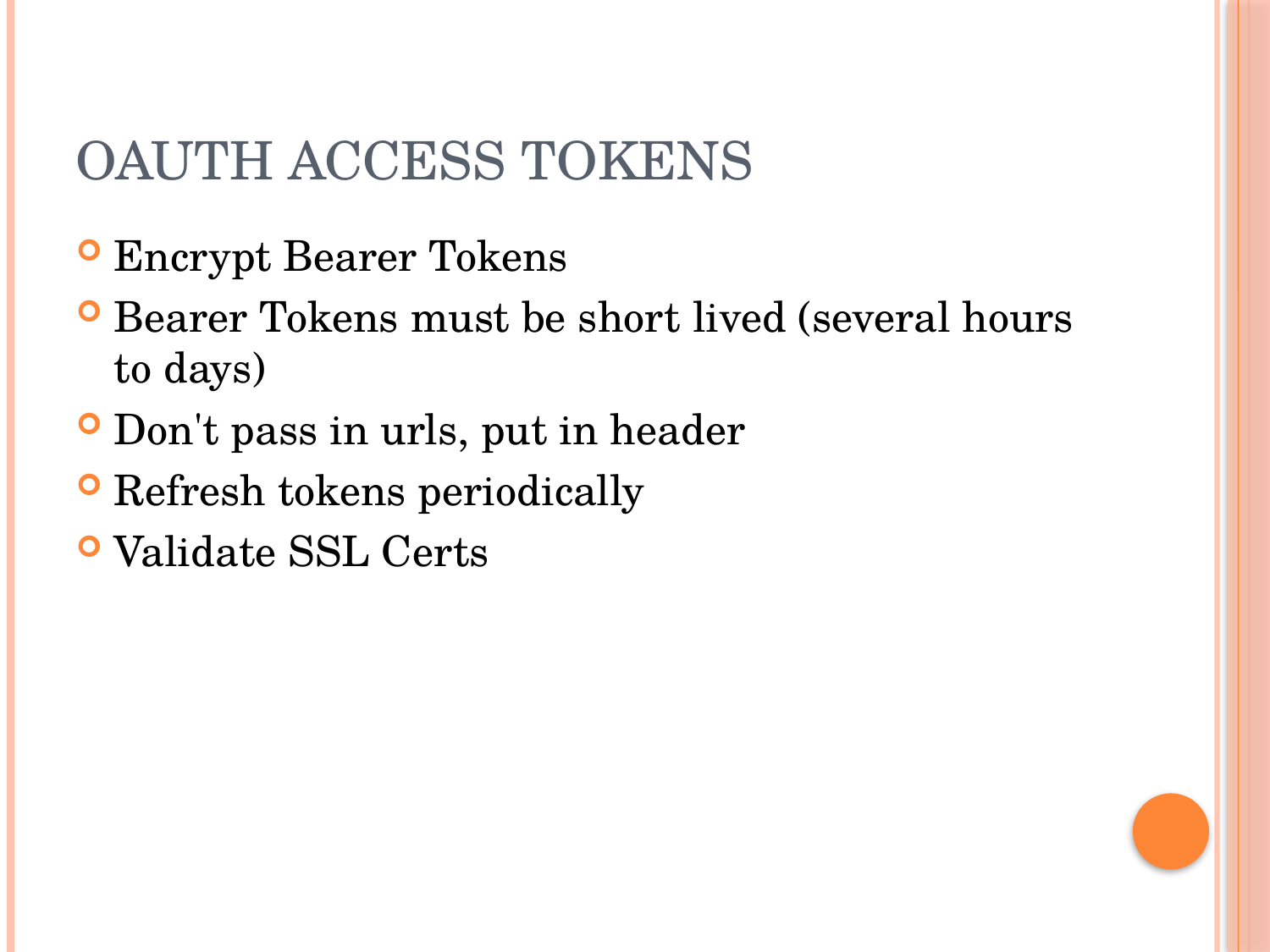

# Oauth Access Tokens
Encrypt Bearer Tokens
Bearer Tokens must be short lived (several hours to days)
Don't pass in urls, put in header
Refresh tokens periodically
Validate SSL Certs